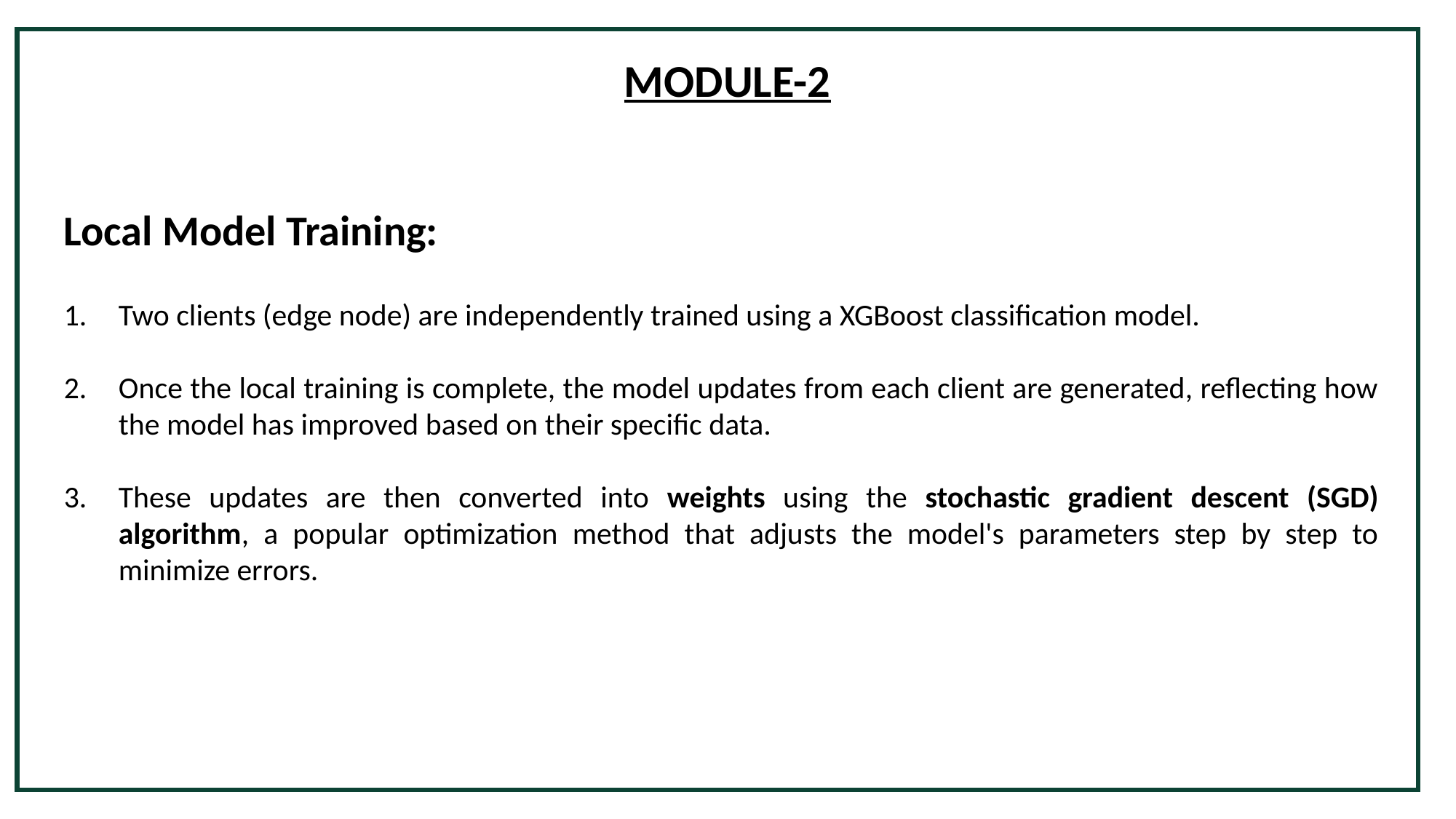

# MODULE-2
Local Model Training:
Two clients (edge node) are independently trained using a XGBoost classification model.

Once the local training is complete, the model updates from each client are generated, reflecting how the model has improved based on their specific data.

These updates are then converted into weights using the stochastic gradient descent (SGD) algorithm, a popular optimization method that adjusts the model's parameters step by step to minimize errors.